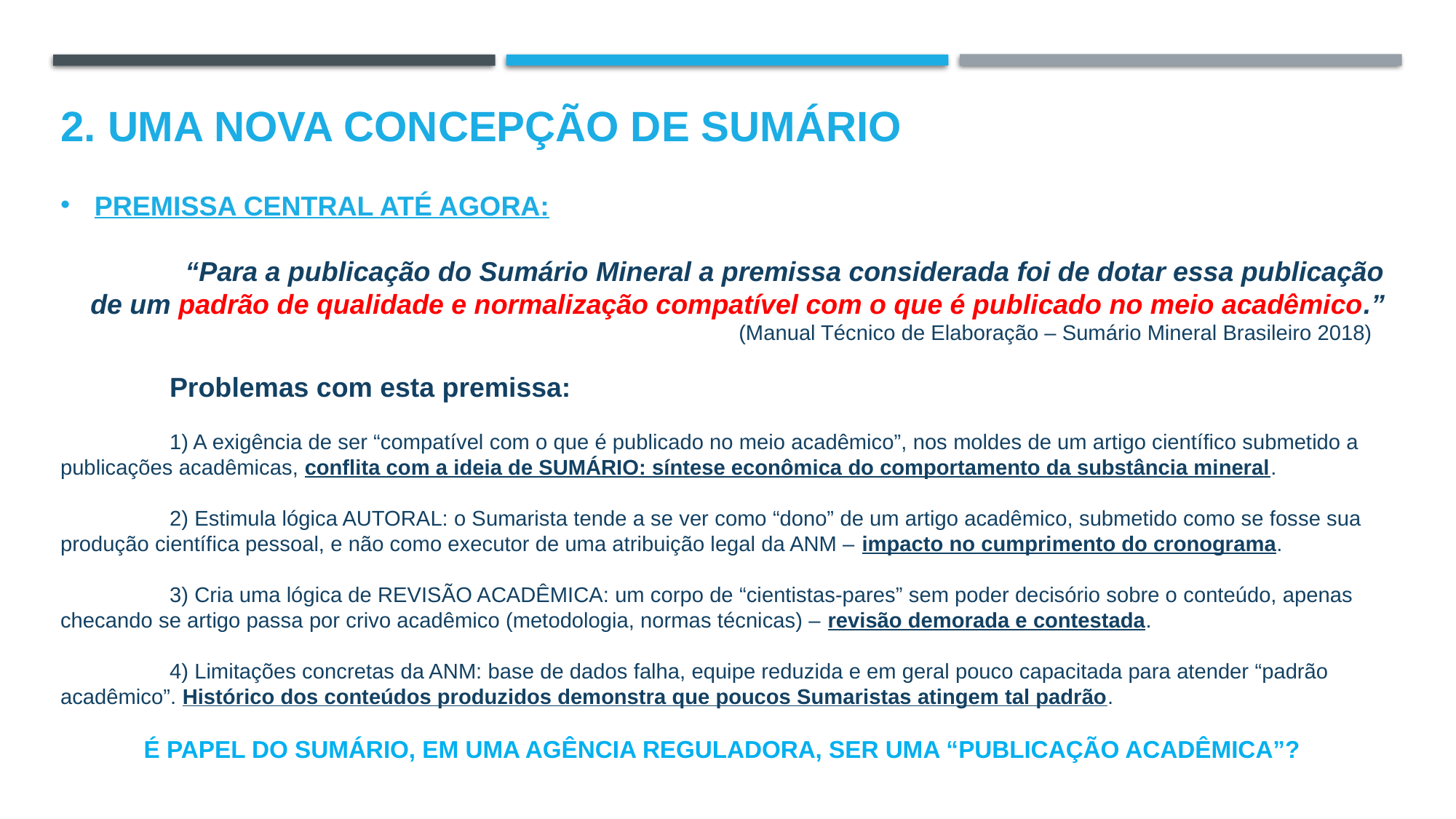

2. UMA NOVA CONCEPÇÃO DE SUMÁRIO
PREMISSA CENTRAL ATÉ AGORA:

	“Para a publicação do Sumário Mineral a premissa considerada foi de dotar essa publicação de um padrão de qualidade e normalização compatível com o que é publicado no meio acadêmico.”
(Manual Técnico de Elaboração – Sumário Mineral Brasileiro 2018)

	Problemas com esta premissa:

	1) A exigência de ser “compatível com o que é publicado no meio acadêmico”, nos moldes de um artigo científico submetido a 	publicações acadêmicas, conflita com a ideia de SUMÁRIO: síntese econômica do comportamento da substância mineral.

	2) Estimula lógica AUTORAL: o Sumarista tende a se ver como “dono” de um artigo acadêmico, submetido como se fosse sua 	produção científica pessoal, e não como executor de uma atribuição legal da ANM – impacto no cumprimento do cronograma.

	3) Cria uma lógica de REVISÃO ACADÊMICA: um corpo de “cientistas-pares” sem poder decisório sobre o conteúdo, apenas 	checando se artigo passa por crivo acadêmico (metodologia, normas técnicas) – revisão demorada e contestada.

	4) Limitações concretas da ANM: base de dados falha, equipe reduzida e em geral pouco capacitada para atender “padrão 	acadêmico”. Histórico dos conteúdos produzidos demonstra que poucos Sumaristas atingem tal padrão.

É PAPEL DO SUMÁRIO, EM UMA AGÊNCIA REGULADORA, SER UMA “PUBLICAÇÃO ACADÊMICA”?